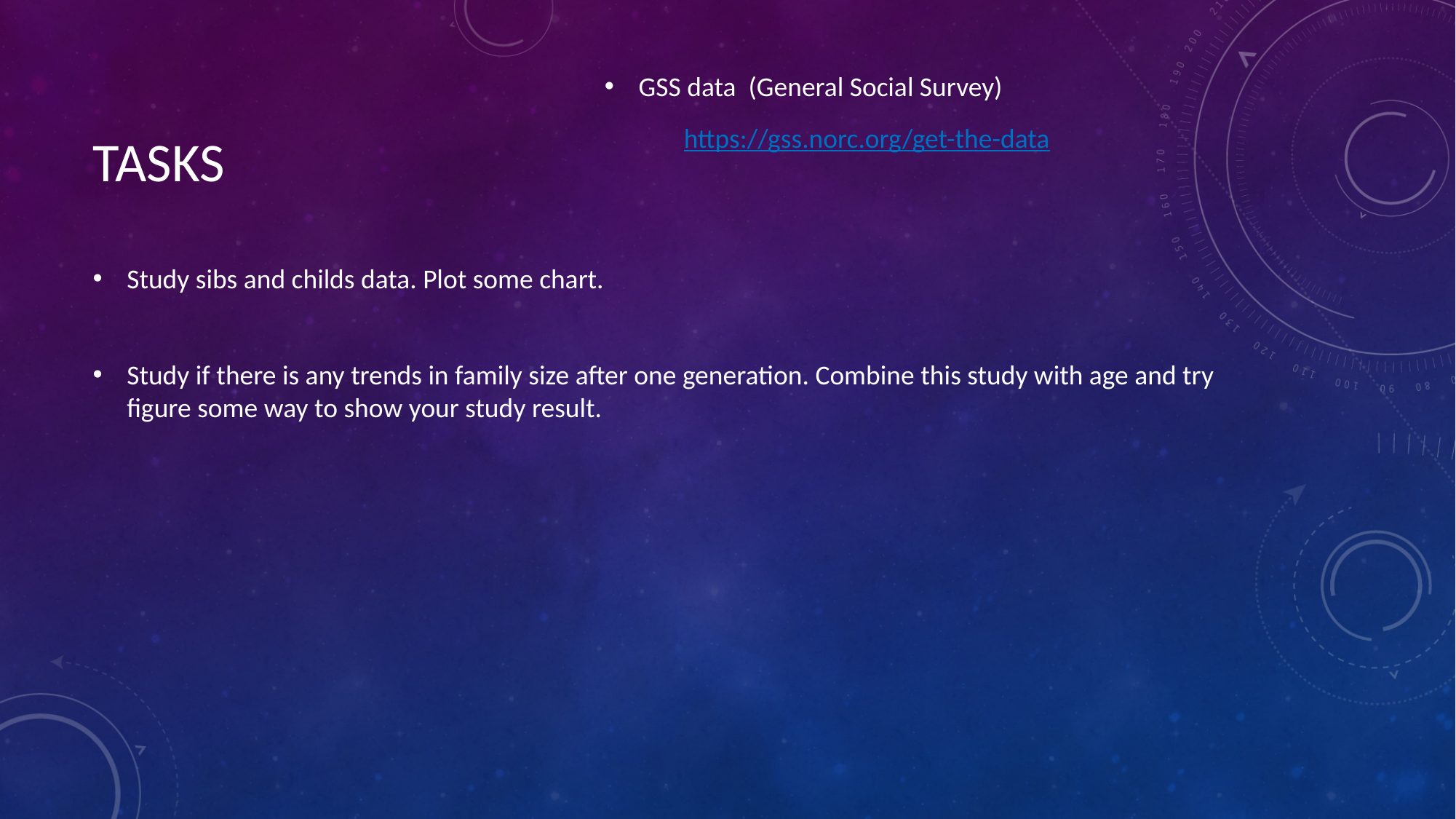

GSS data  (General Social Survey)
# tasks
https://gss.norc.org/get-the-data
Study sibs and childs data. Plot some chart.

Study if there is any trends in family size after one generation. Combine this study with age and try figure some way to show your study result.